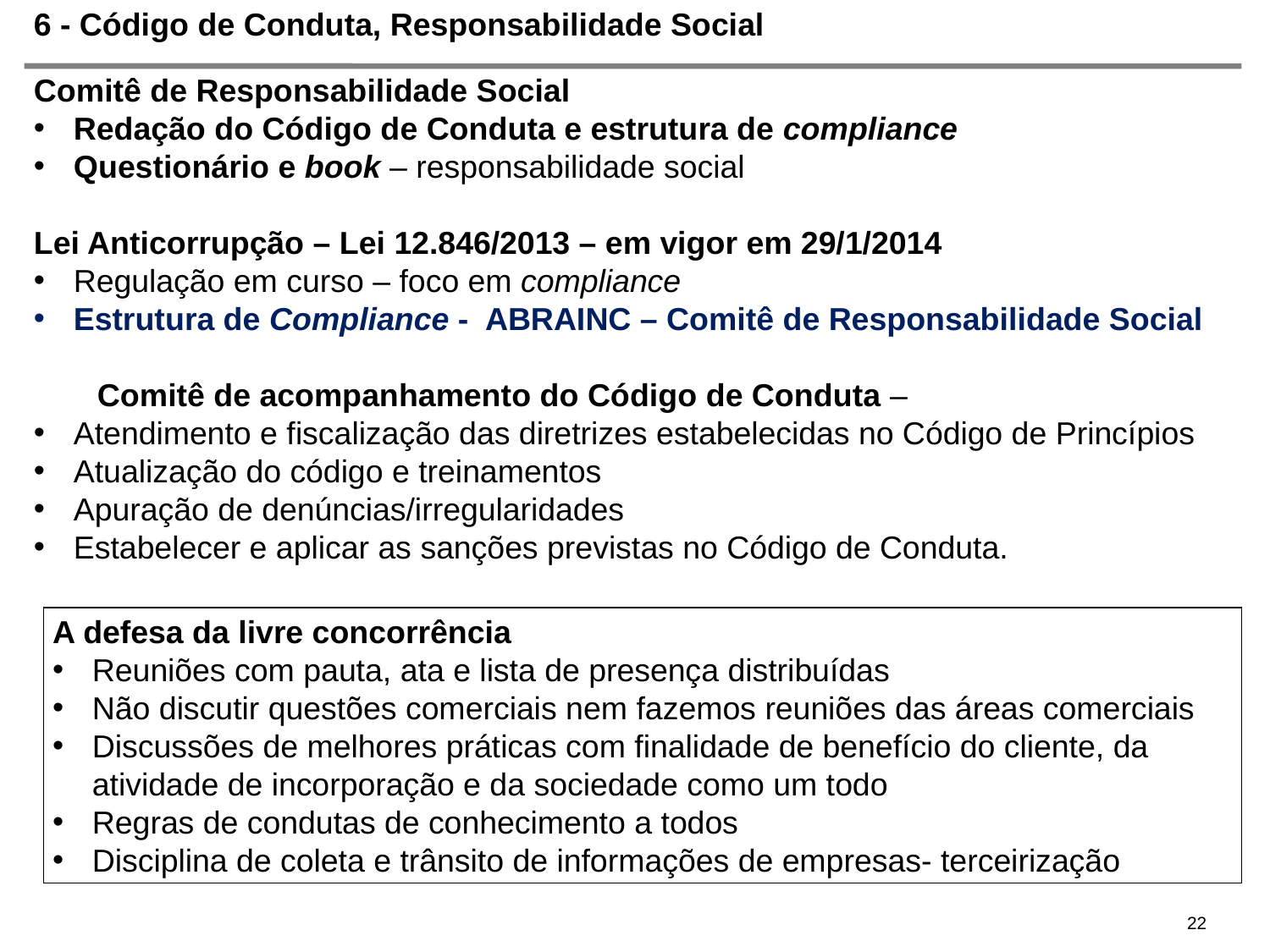

# 6 - Código de Conduta, Responsabilidade Social

Comitê de Responsabilidade Social
Redação do Código de Conduta e estrutura de compliance
Questionário e book – responsabilidade social

Lei Anticorrupção – Lei 12.846/2013 – em vigor em 29/1/2014
Regulação em curso – foco em compliance
Estrutura de Compliance -  ABRAINC – Comitê de Responsabilidade Social

Comitê de acompanhamento do Código de Conduta –
Atendimento e fiscalização das diretrizes estabelecidas no Código de Princípios
Atualização do código e treinamentos
Apuração de denúncias/irregularidades
Estabelecer e aplicar as sanções previstas no Código de Conduta.

A defesa da livre concorrência
Reuniões com pauta, ata e lista de presença distribuídas
Não discutir questões comerciais nem fazemos reuniões das áreas comerciais
Discussões de melhores práticas com finalidade de benefício do cliente, da atividade de incorporação e da sociedade como um todo
Regras de condutas de conhecimento a todos
Disciplina de coleta e trânsito de informações de empresas- terceirização
22